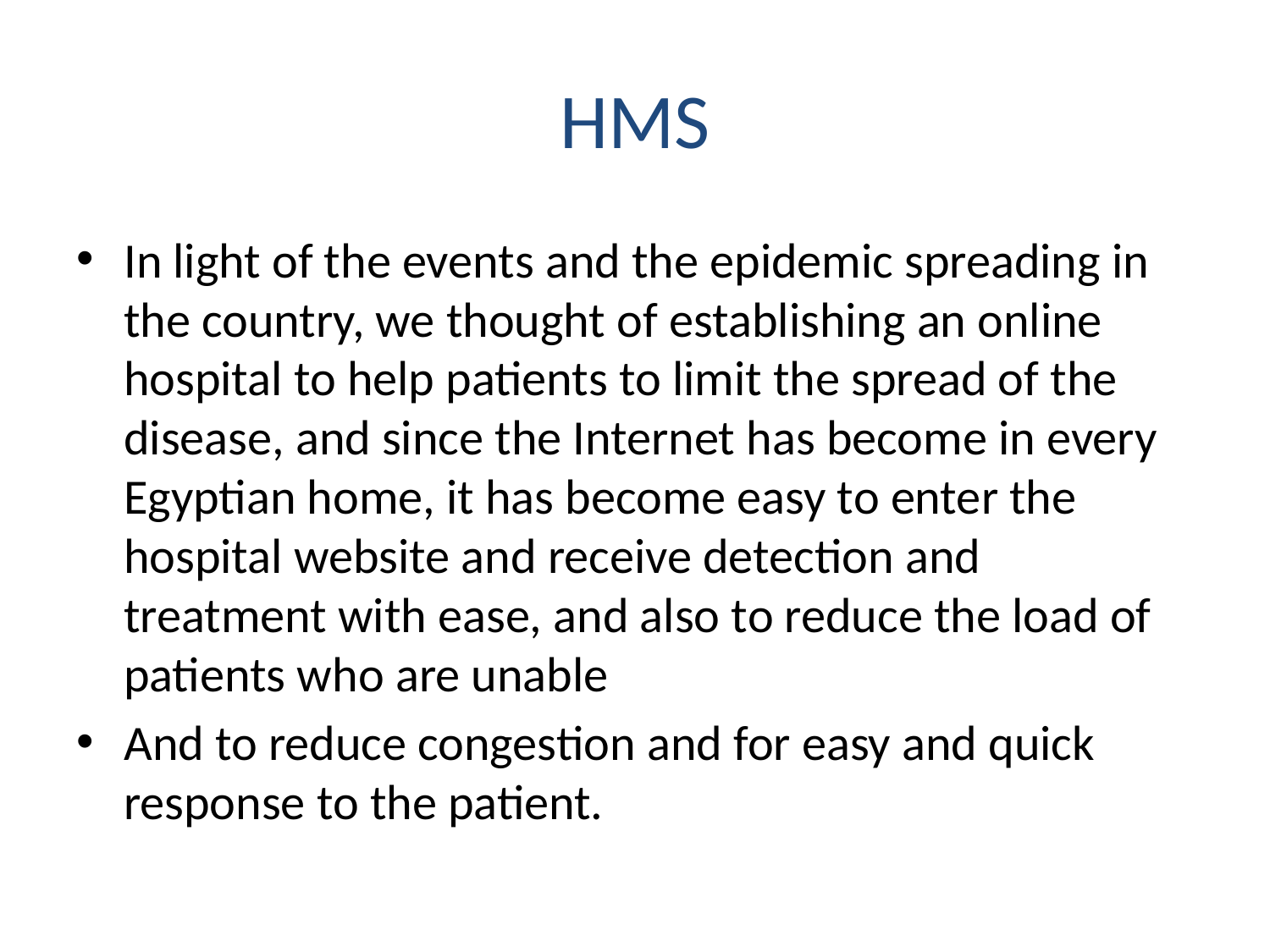

# HMS
In light of the events and the epidemic spreading in the country, we thought of establishing an online hospital to help patients to limit the spread of the disease, and since the Internet has become in every Egyptian home, it has become easy to enter the hospital website and receive detection and treatment with ease, and also to reduce the load of patients who are unable
And to reduce congestion and for easy and quick response to the patient.